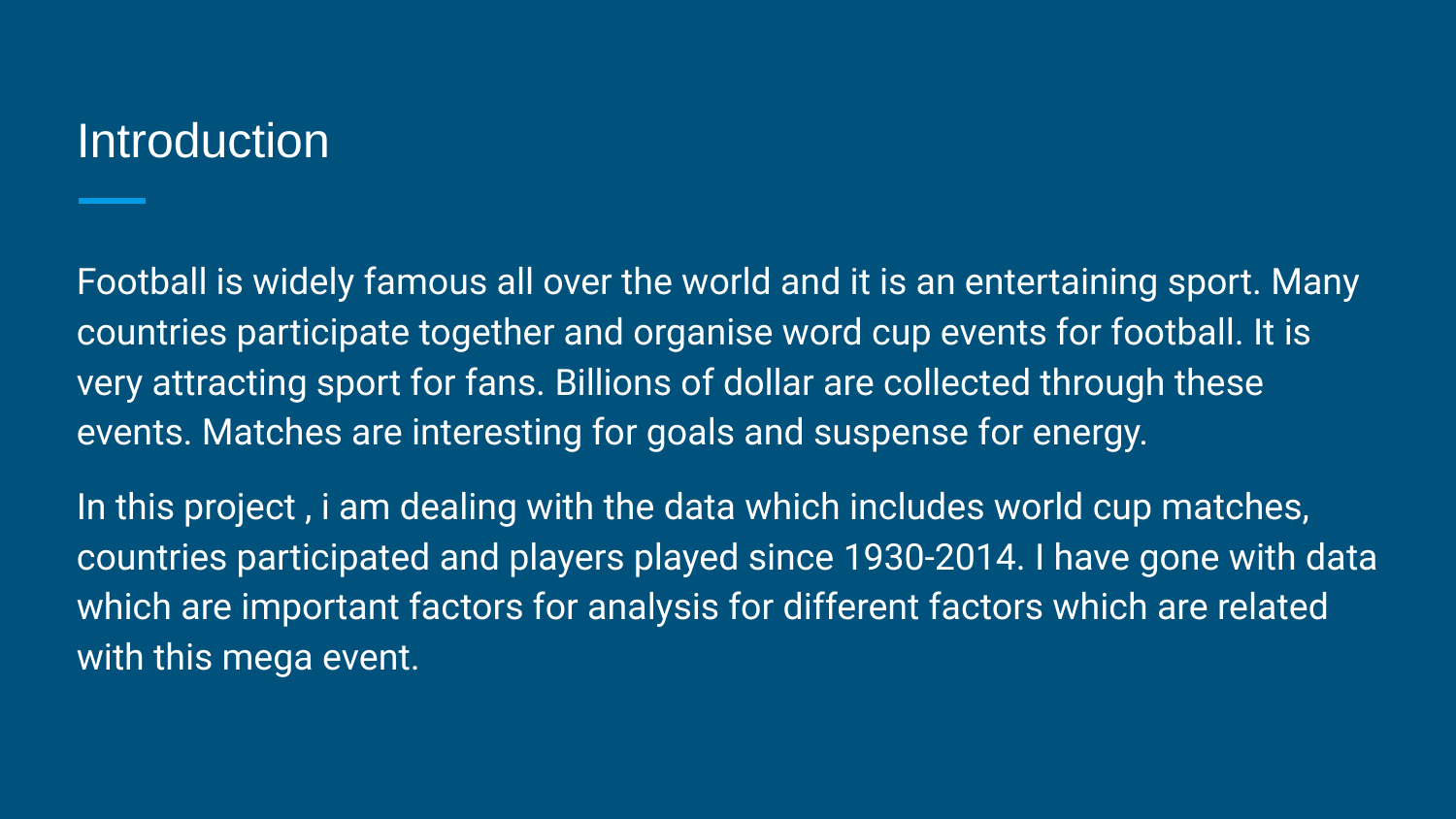

# Introduction
Football is widely famous all over the world and it is an entertaining sport. Many countries participate together and organise word cup events for football. It is very attracting sport for fans. Billions of dollar are collected through these events. Matches are interesting for goals and suspense for energy.
In this project , i am dealing with the data which includes world cup matches, countries participated and players played since 1930-2014. I have gone with data which are important factors for analysis for different factors which are related with this mega event.